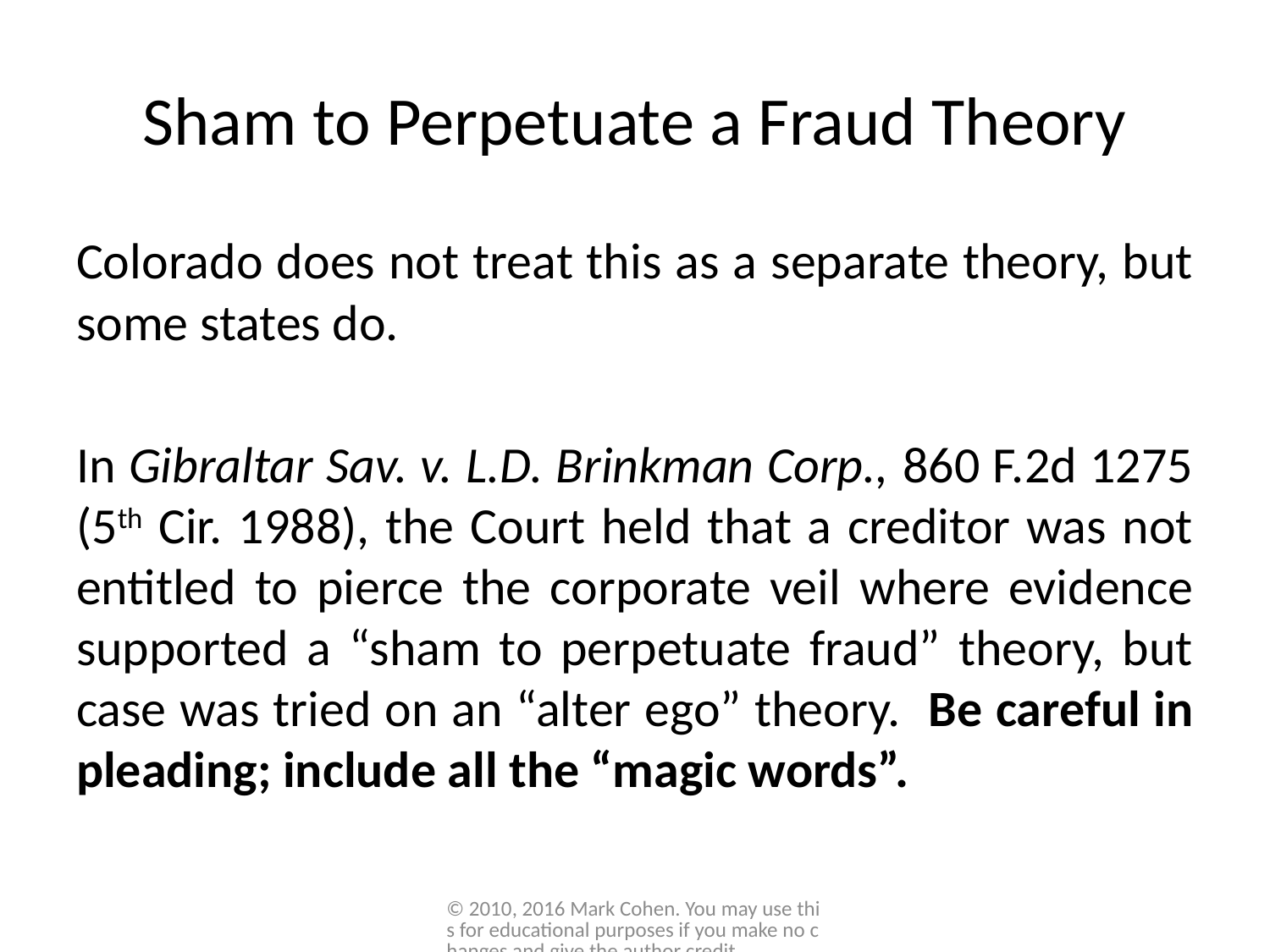

# Sham to Perpetuate a Fraud Theory
Colorado does not treat this as a separate theory, but some states do.

In Gibraltar Sav. v. L.D. Brinkman Corp., 860 F.2d 1275 (5th Cir. 1988), the Court held that a creditor was not entitled to pierce the corporate veil where evidence supported a “sham to perpetuate fraud” theory, but case was tried on an “alter ego” theory.  Be careful in pleading; include all the “magic words”.
© 2010, 2016 Mark Cohen. You may use this for educational purposes if you make no changes and give the author credit.